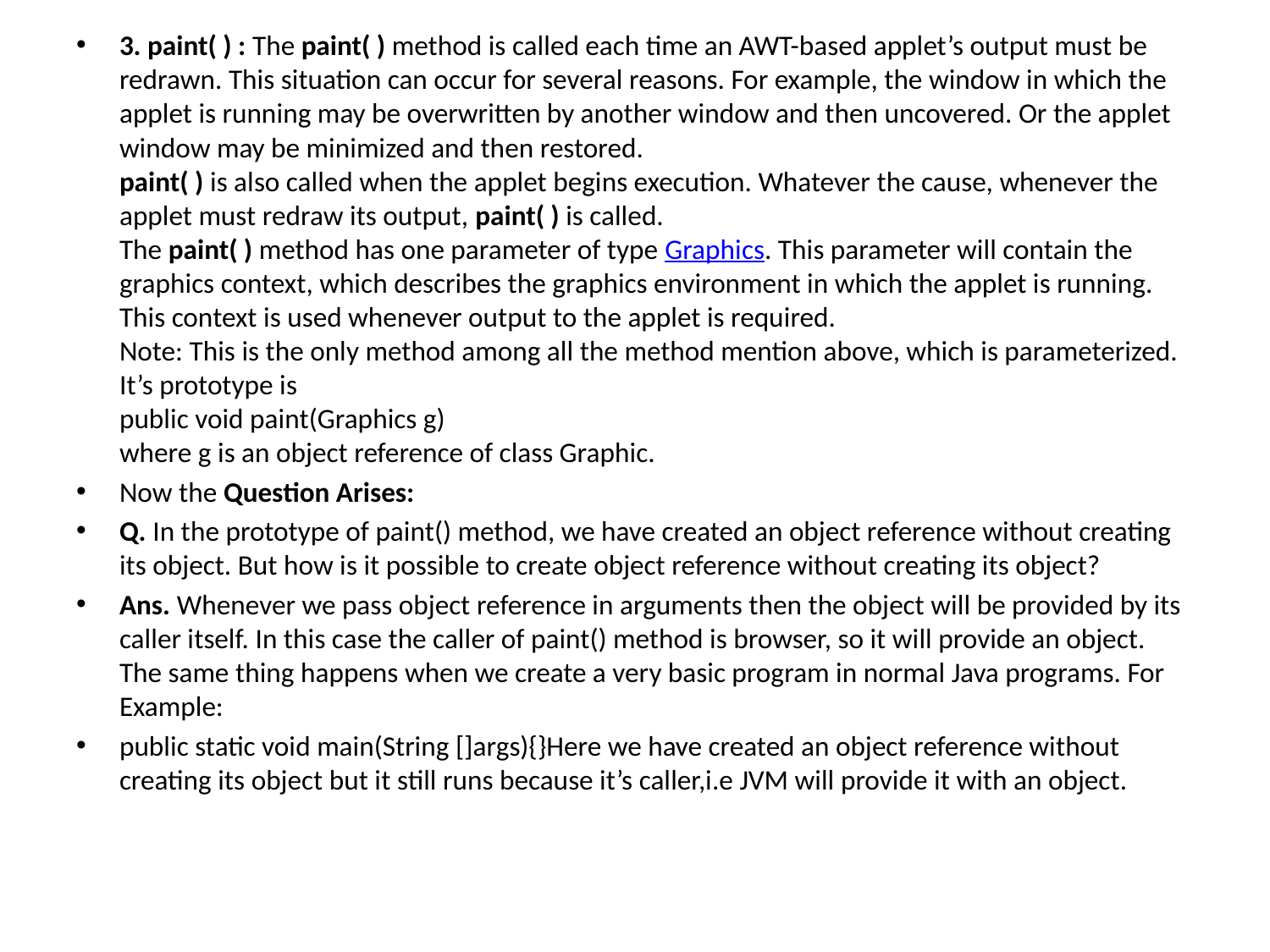

3. paint( ) : The paint( ) method is called each time an AWT-based applet’s output must be redrawn. This situation can occur for several reasons. For example, the window in which the applet is running may be overwritten by another window and then uncovered. Or the applet window may be minimized and then restored. 
paint( ) is also called when the applet begins execution. Whatever the cause, whenever the applet must redraw its output, paint( ) is called. 
The paint( ) method has one parameter of type Graphics. This parameter will contain the graphics context, which describes the graphics environment in which the applet is running. This context is used whenever output to the applet is required. 
Note: This is the only method among all the method mention above, which is parameterized. It’s prototype is 
public void paint(Graphics g) 
where g is an object reference of class Graphic.
Now the Question Arises:
Q. In the prototype of paint() method, we have created an object reference without creating its object. But how is it possible to create object reference without creating its object?
Ans. Whenever we pass object reference in arguments then the object will be provided by its caller itself. In this case the caller of paint() method is browser, so it will provide an object. The same thing happens when we create a very basic program in normal Java programs. For Example:
public static void main(String []args){}Here we have created an object reference without creating its object but it still runs because it’s caller,i.e JVM will provide it with an object.